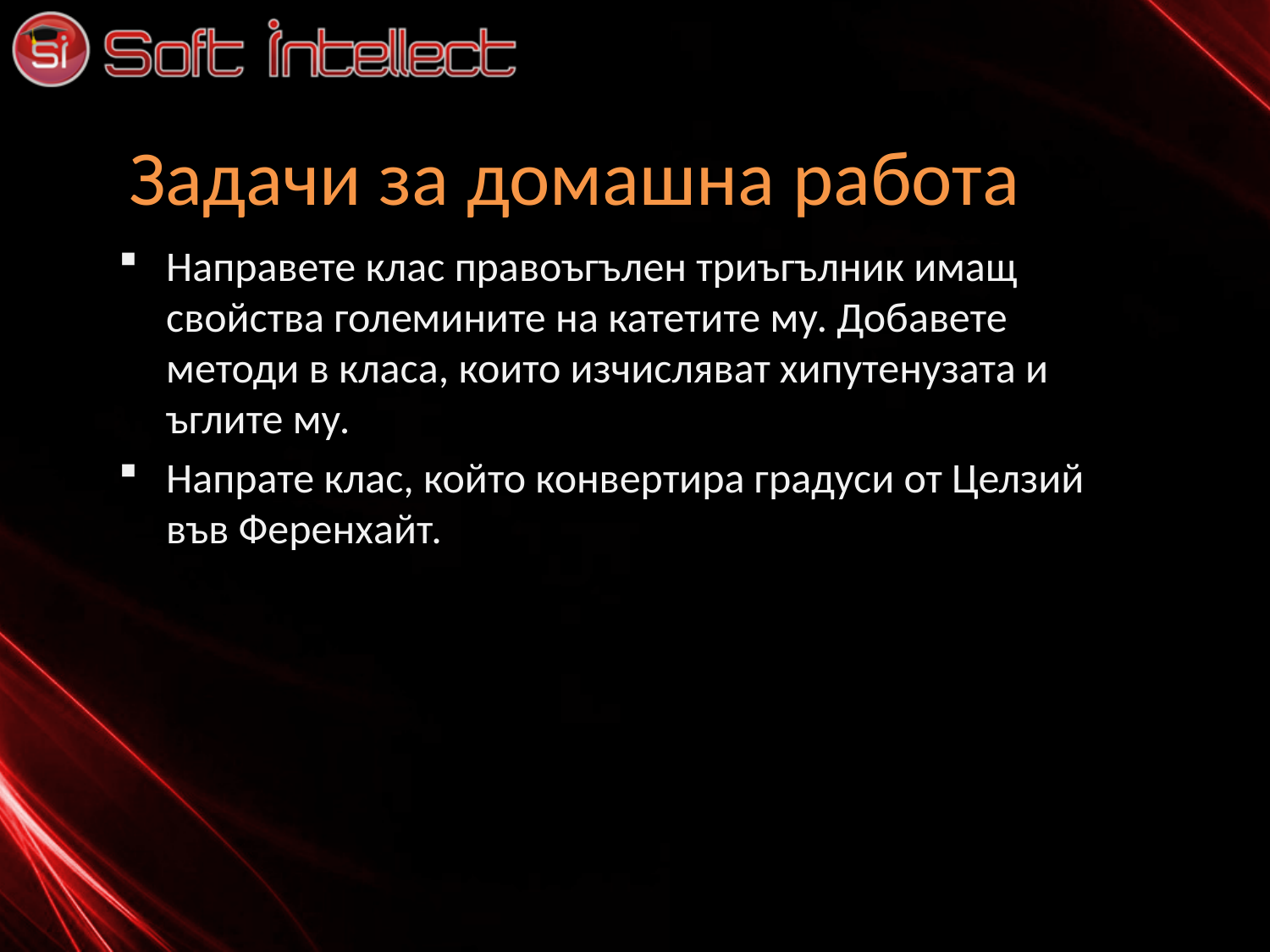

# Задачи за домашна работа
Направете клас правоъгълен триъгълник имащ свойства големините на катетите му. Добавете методи в класа, които изчисляват хипутенузата и ъглите му.
Напрате клас, който конвертира градуси от Целзий във Ференхайт.